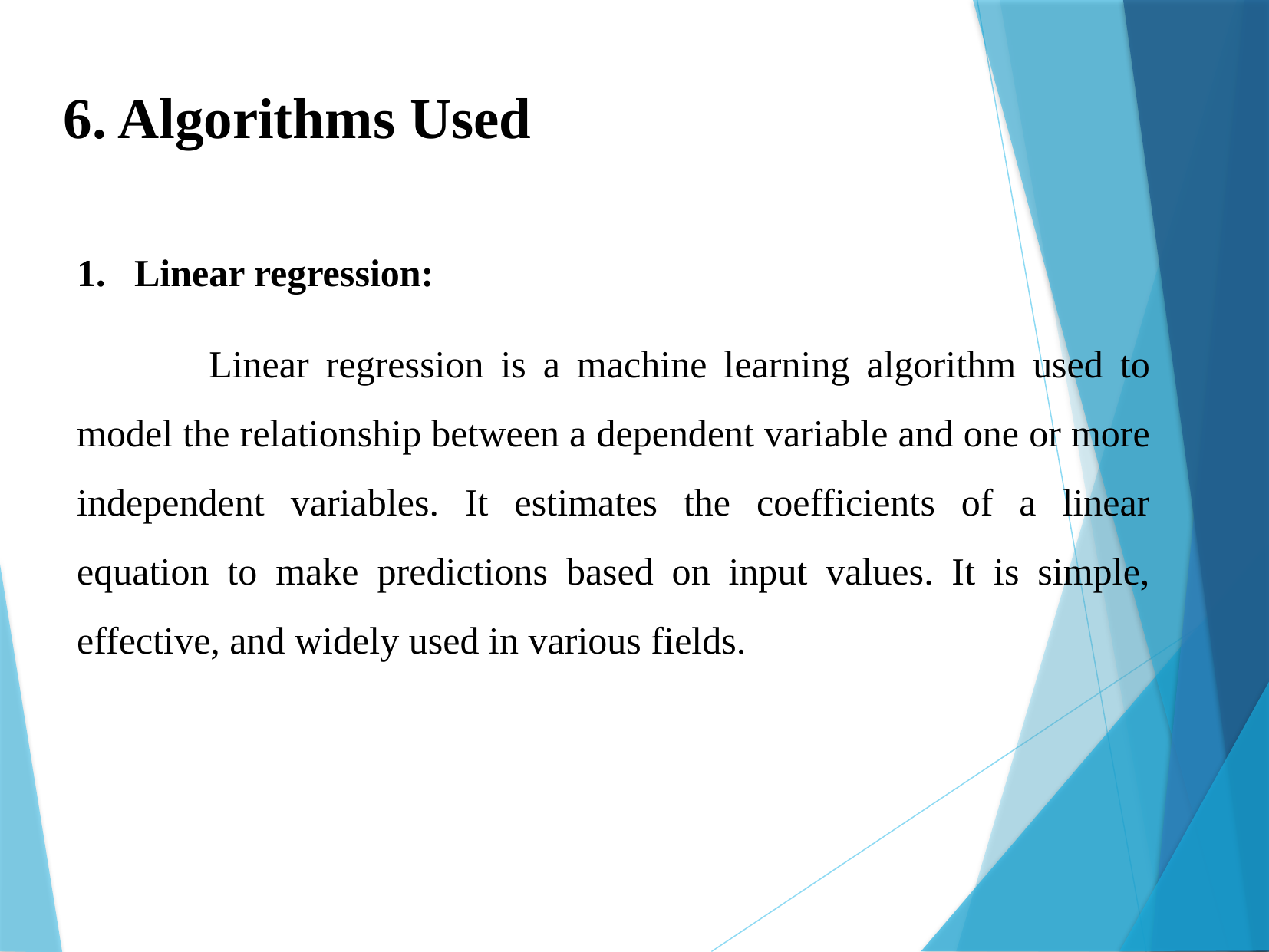

6. Algorithms Used
Linear regression:
	 Linear regression is a machine learning algorithm used to model the relationship between a dependent variable and one or more independent variables. It estimates the coefficients of a linear equation to make predictions based on input values. It is simple, effective, and widely used in various fields.